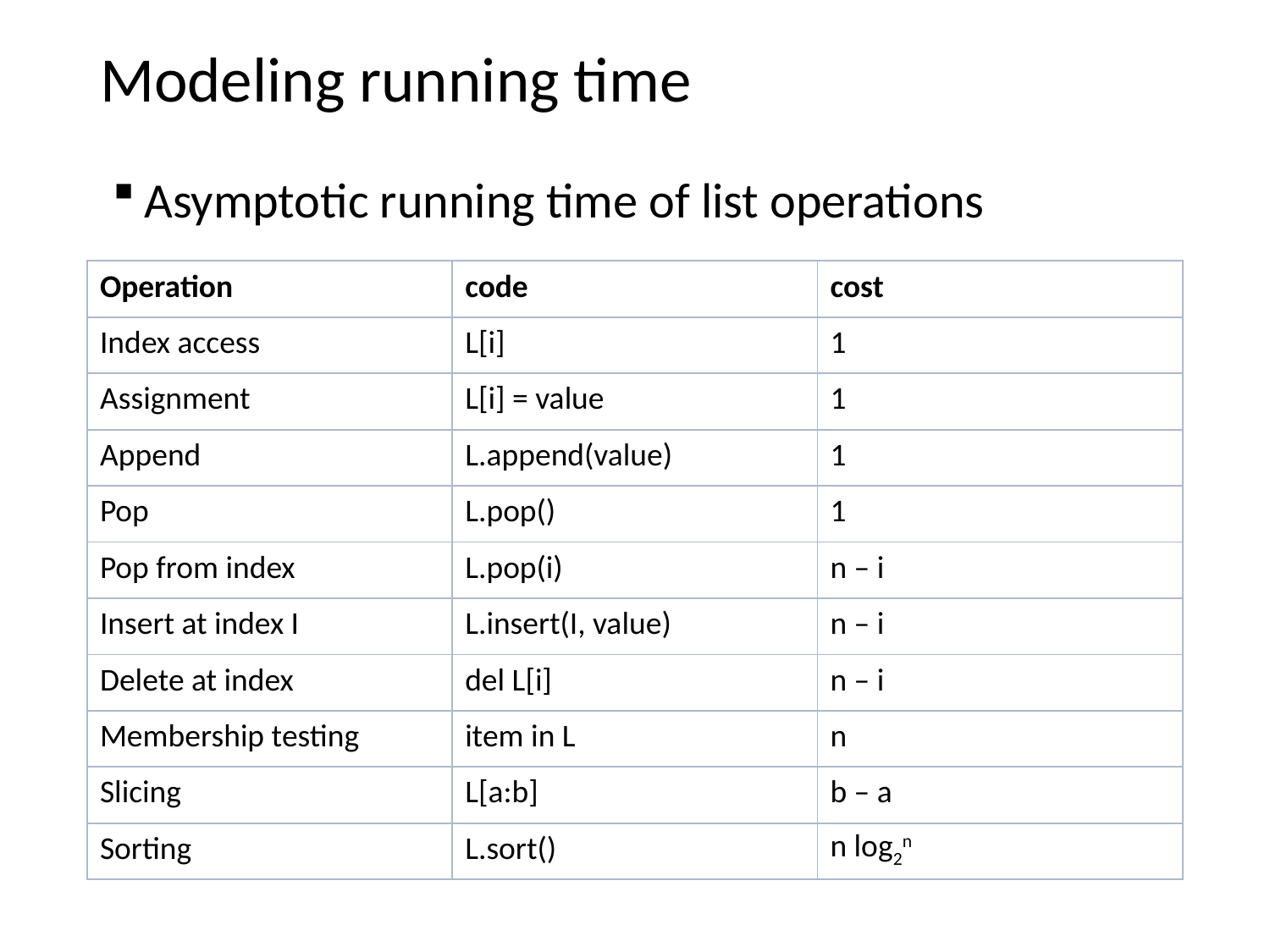

# Modeling running time
Asymptotic running time of list operations

| Operation | code | cost |
| --- | --- | --- |
| Index access | L[i] | 1 |
| Assignment | L[i] = value | 1 |
| Append | L.append(value) | 1 |
| Pop | L.pop() | 1 |
| Pop from index | L.pop(i) | n – i |
| Insert at index I | L.insert(I, value) | n – i |
| Delete at index | del L[i] | n – i |
| Membership testing | item in L | n |
| Slicing | L[a:b] | b – a |
| Sorting | L.sort() | n log2n |